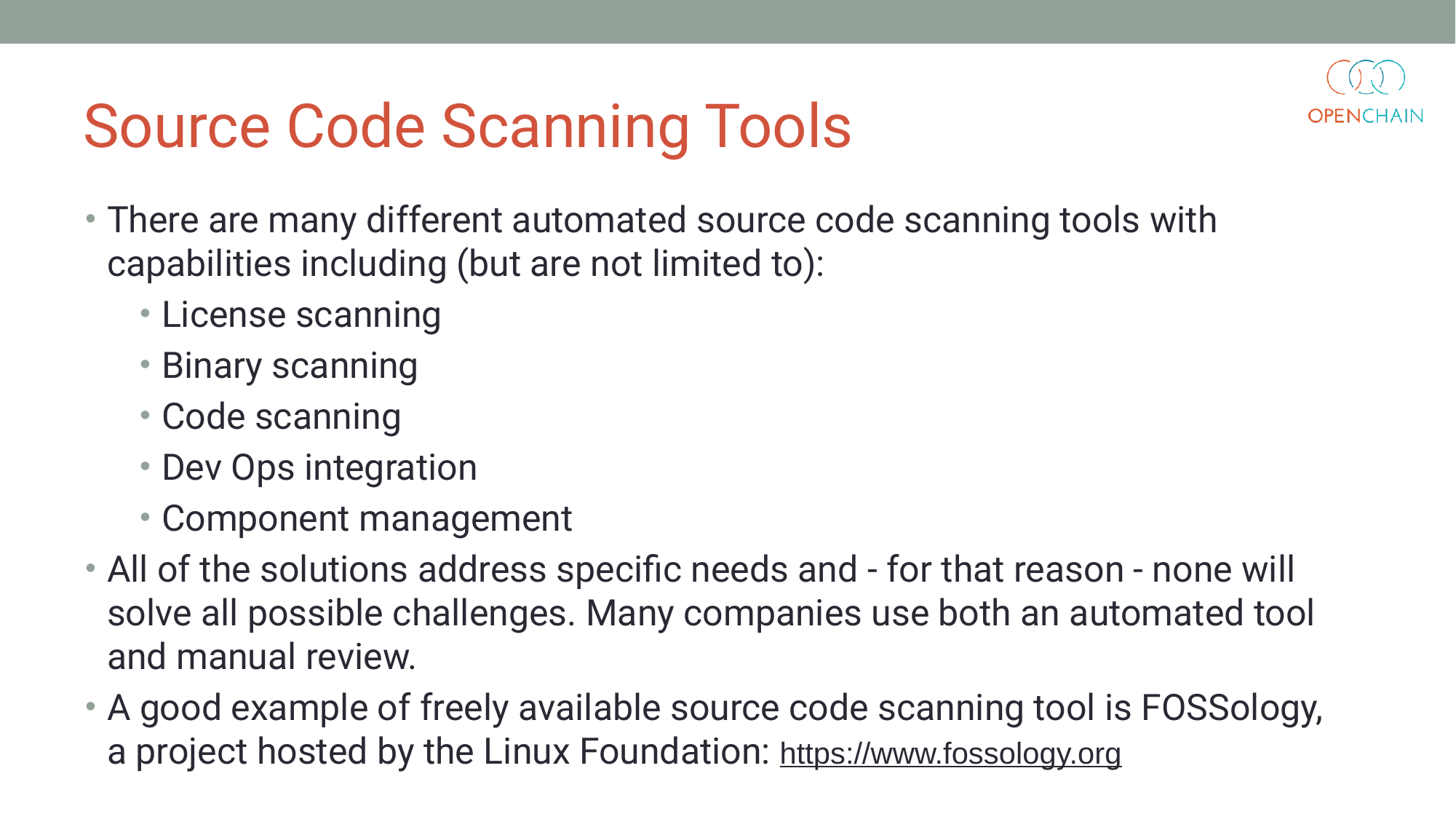

Source Code Scanning Tools
There are many different automated source code scanning tools with capabilities including (but are not limited to):
License scanning
Binary scanning
Code scanning
Dev Ops integration
Component management
All of the solutions address specific needs and - for that reason - none will solve all possible challenges. Many companies use both an automated tool and manual review.
A good example of freely available source code scanning tool is FOSSology,
a project hosted by the Linux Foundation: https://www.fossology.org